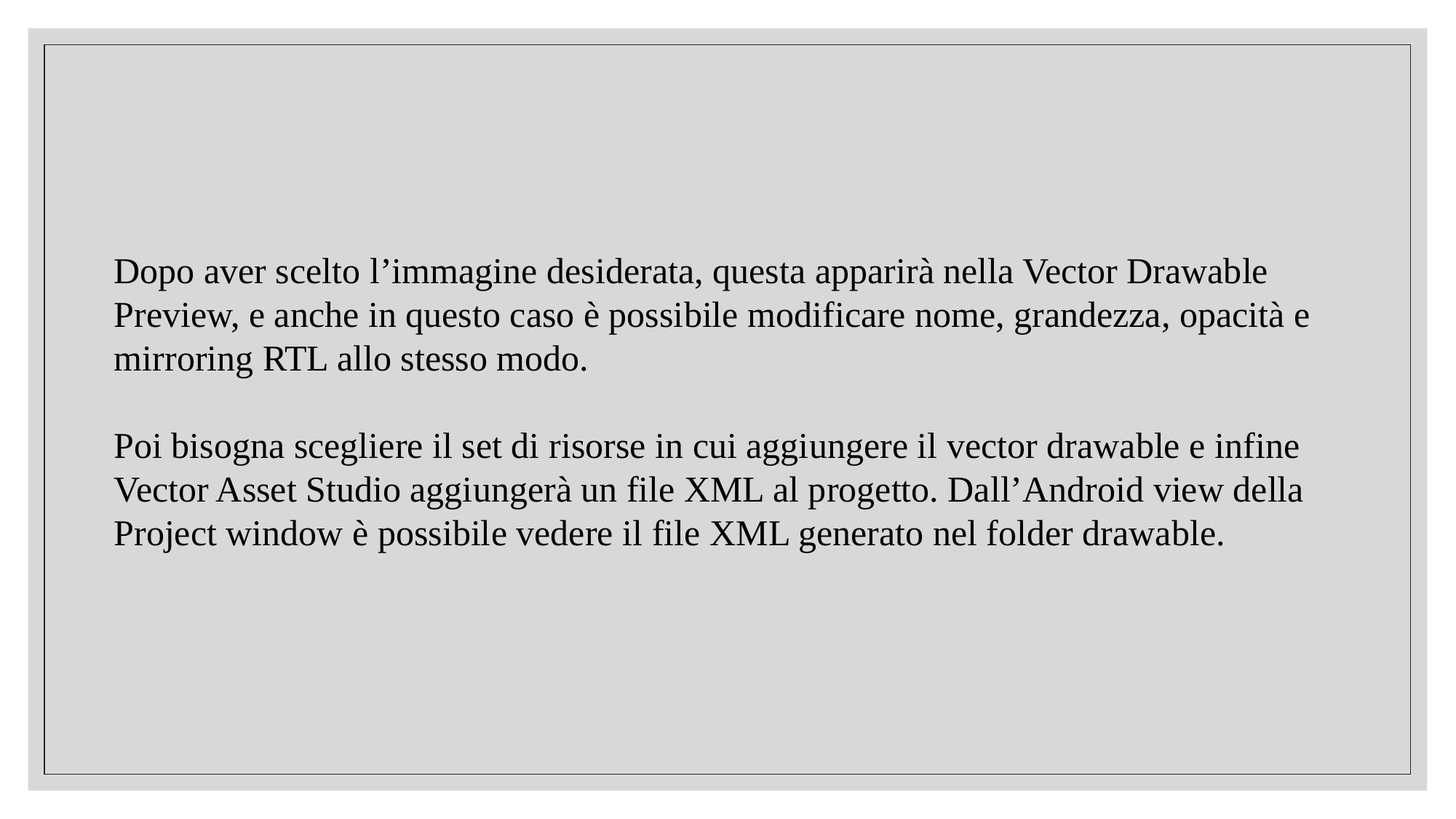

Dopo aver scelto l’immagine desiderata, questa apparirà nella Vector Drawable Preview, e anche in questo caso è possibile modificare nome, grandezza, opacità e mirroring RTL allo stesso modo.

Poi bisogna scegliere il set di risorse in cui aggiungere il vector drawable e infine Vector Asset Studio aggiungerà un file XML al progetto. Dall’Android view della Project window è possibile vedere il file XML generato nel folder drawable.